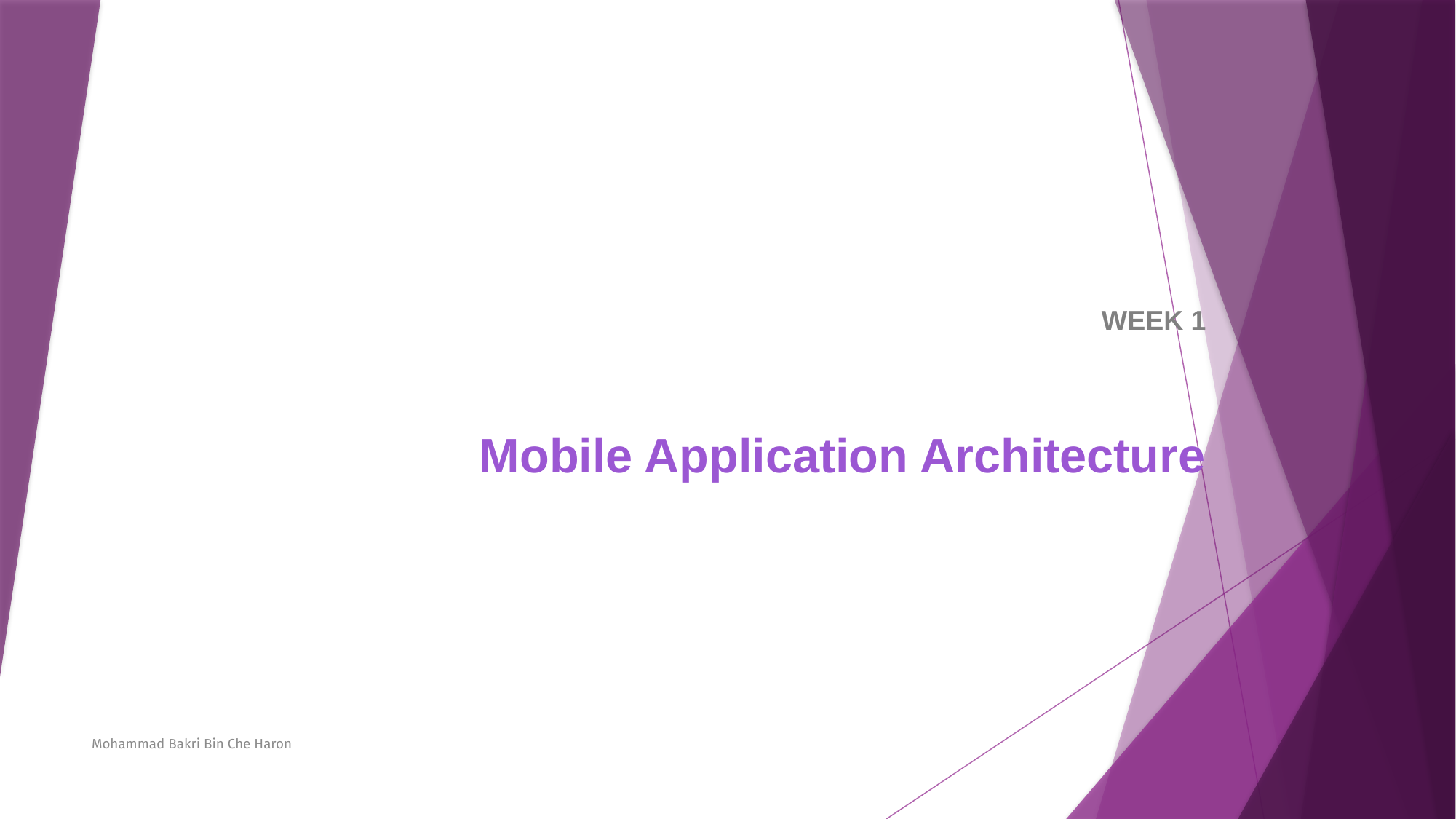

WEEK 1

Mobile Application Architecture

Mohammad Bakri Bin Che Haron